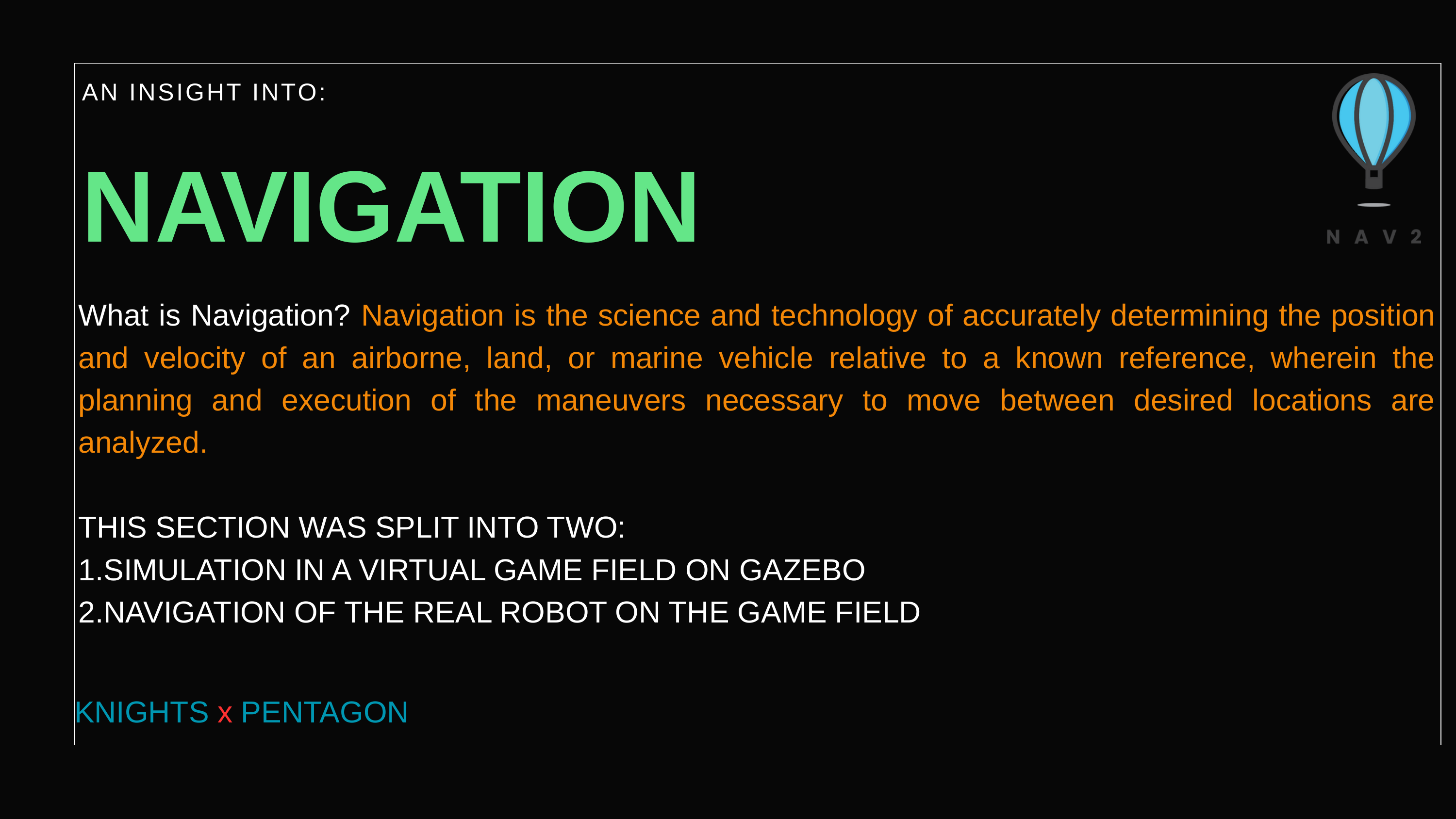

What is Navigation? Navigation is the science and technology of accurately determining the position and velocity of an airborne, land, or marine vehicle relative to a known reference, wherein the planning and execution of the maneuvers necessary to move between desired locations are analyzed.

THIS SECTION WAS SPLIT INTO TWO:
1.SIMULATION IN A VIRTUAL GAME FIELD ON GAZEBO
2.NAVIGATION OF THE REAL ROBOT ON THE GAME FIELD
AN INSIGHT INTO:
NAVIGATION

KNIGHTS x PENTAGON